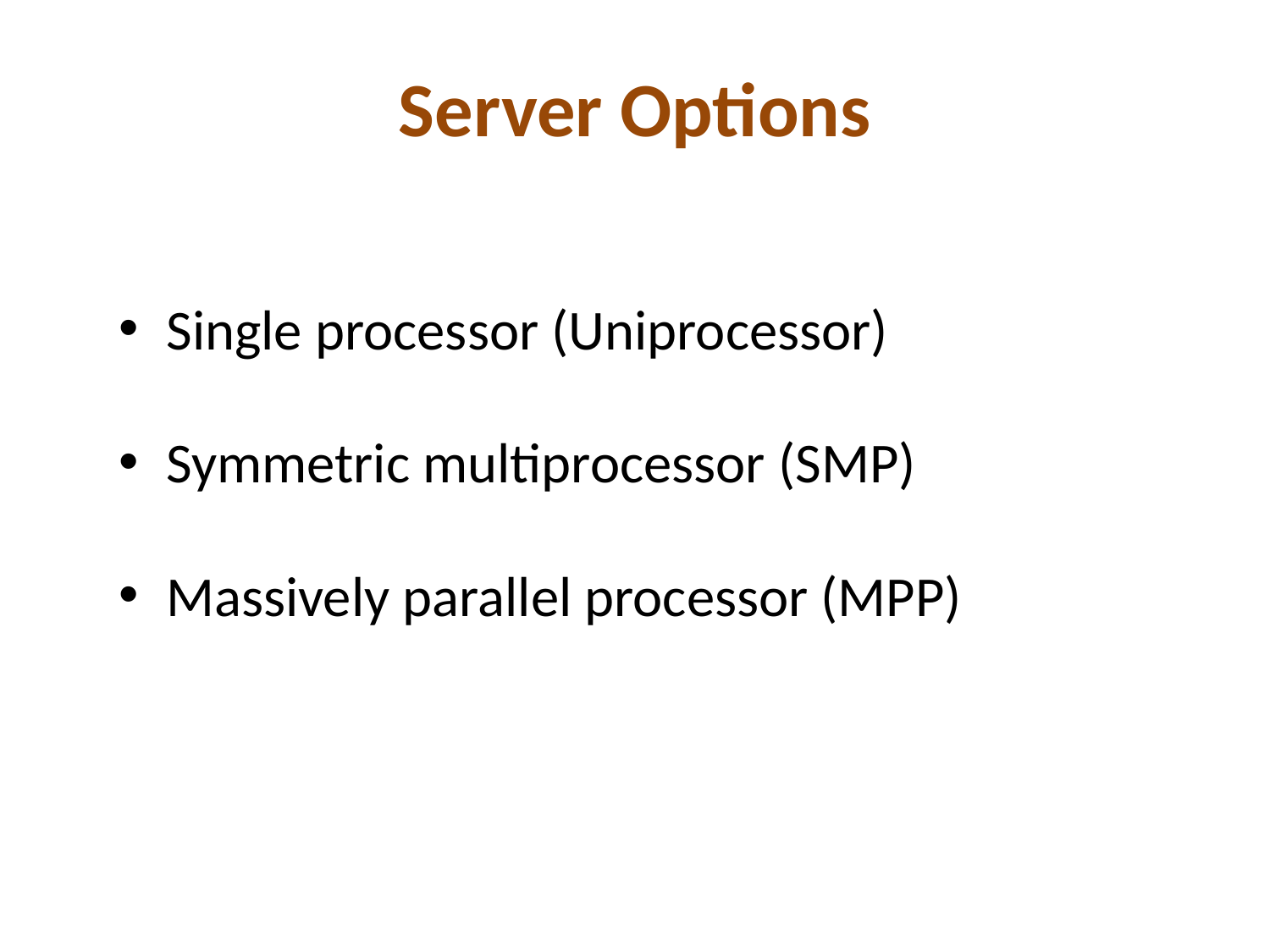

# Server Options
Single processor (Uniprocessor)
Symmetric multiprocessor (SMP)
Massively parallel processor (MPP)